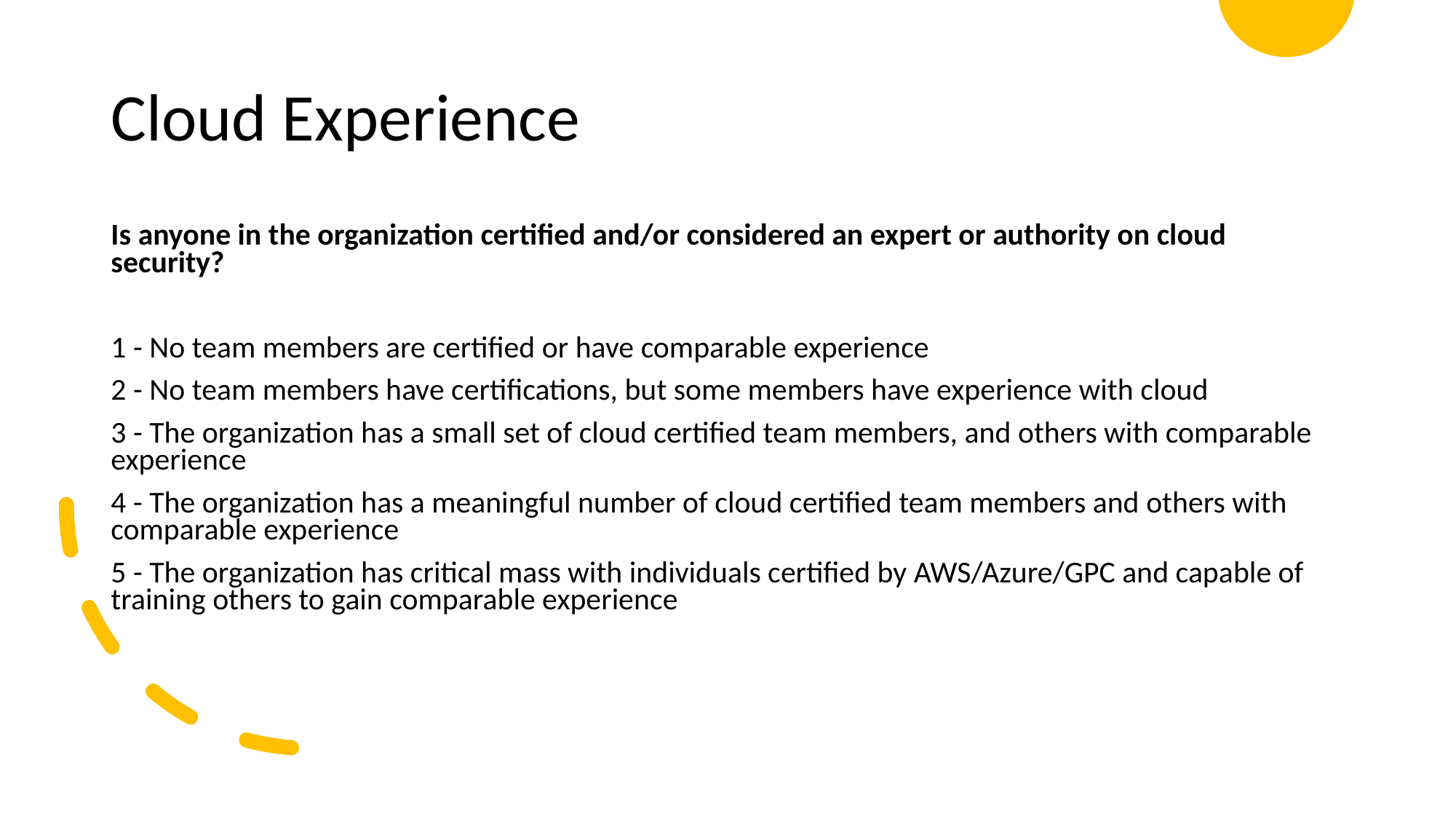

Cloud Experience
Is anyone in the organization certified and/or considered an expert or authority on cloud security?

1 - No team members are certified or have comparable experience
2 - No team members have certifications, but some members have experience with cloud
3 - The organization has a small set of cloud certified team members, and others with comparable experience
4 - The organization has a meaningful number of cloud certified team members and others with comparable experience
5 - The organization has critical mass with individuals certified by AWS/Azure/GPC and capable of training others to gain comparable experience